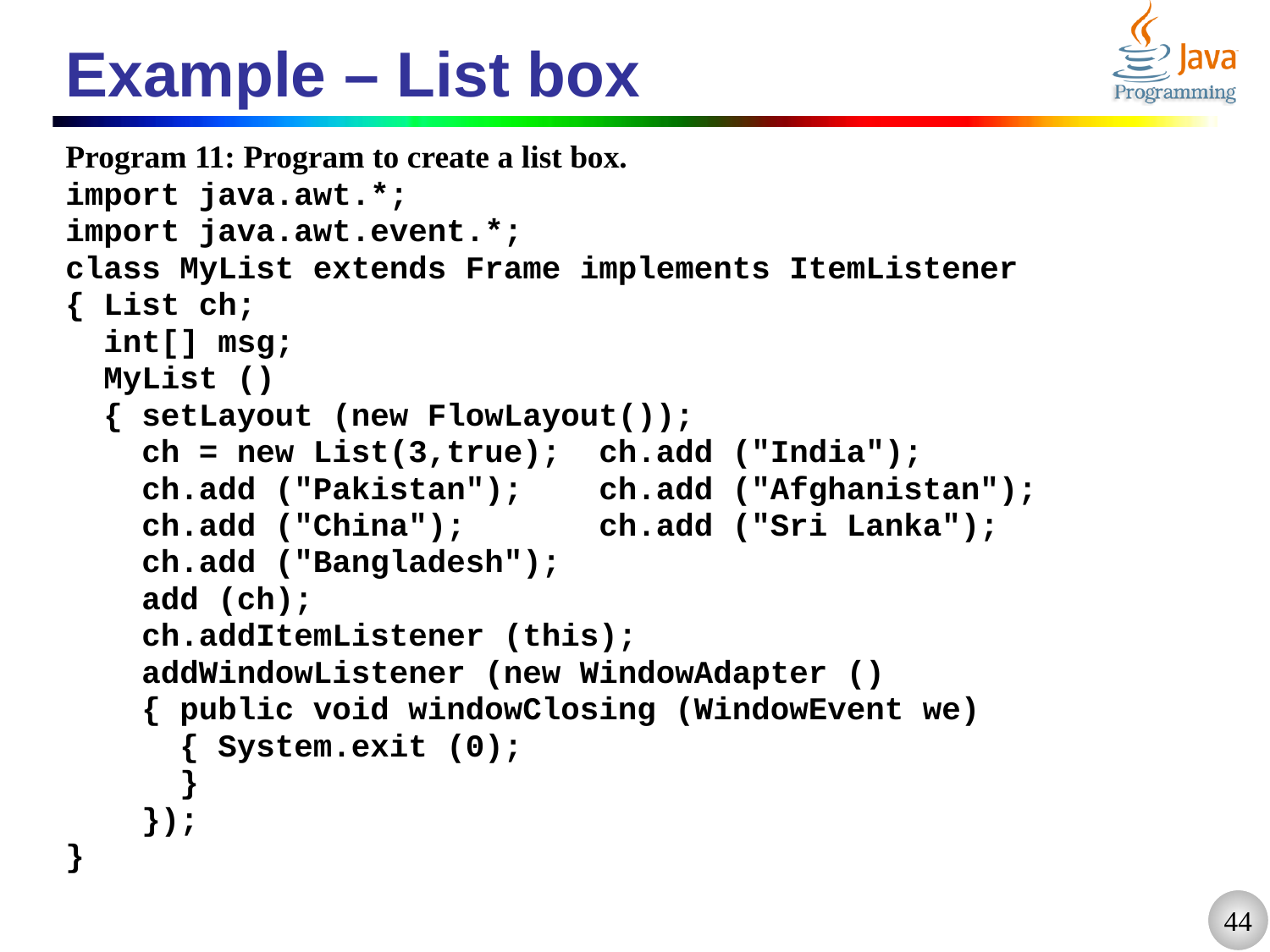

# Example – List box
Program 11: Program to create a list box.
import java.awt.*;
import java.awt.event.*;
class MyList extends Frame implements ItemListener
{ List ch;
  int[] msg;
  MyList ()
  { setLayout (new FlowLayout());
    ch = new List(3,true);  ch.add ("India");
    ch.add ("Pakistan");    ch.add ("Afghanistan");
    ch.add ("China");       ch.add ("Sri Lanka");
    ch.add ("Bangladesh");
    add (ch);
    ch.addItemListener (this);
    addWindowListener (new WindowAdapter ()
    { public void windowClosing (WindowEvent we)
      { System.exit (0);
      }
    });
}